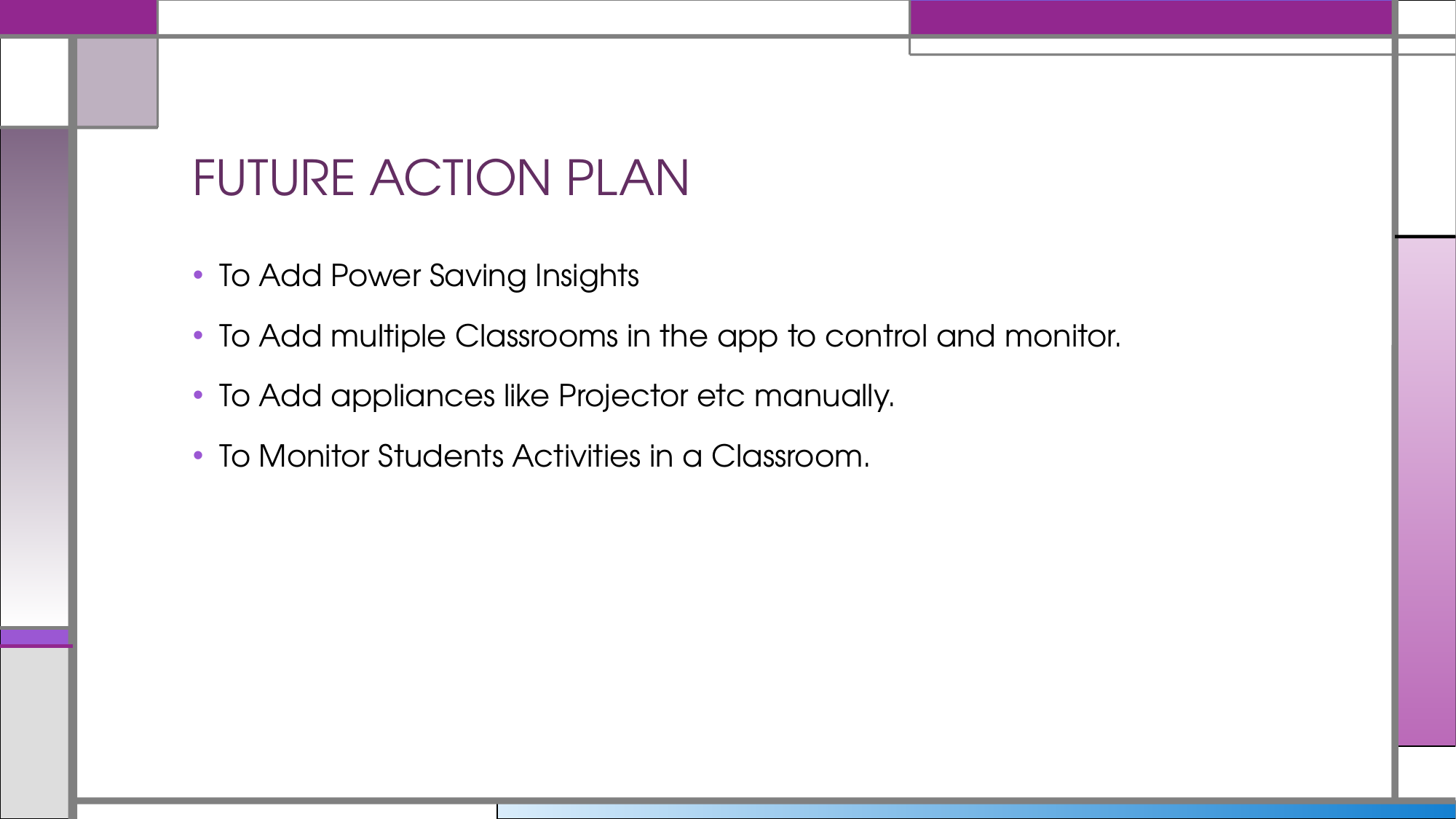

# FUTURE ACTION PLAN
To Add Power Saving Insights
To Add multiple Classrooms in the app to control and monitor.
To Add appliances like Projector etc manually.
To Monitor Students Activities in a Classroom.